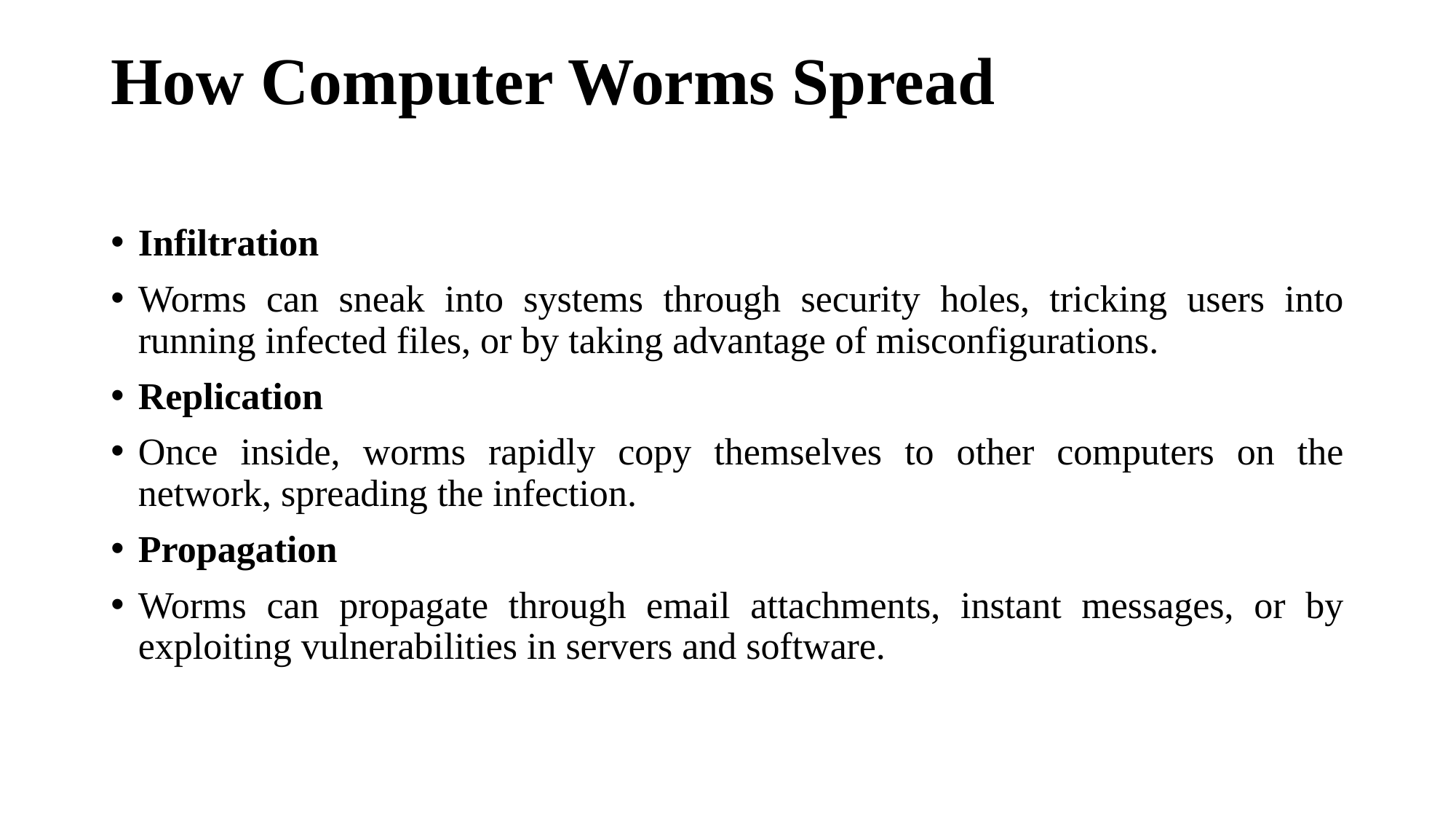

# How Computer Worms Spread
Infiltration
Worms can sneak into systems through security holes, tricking users into running infected files, or by taking advantage of misconfigurations.
Replication
Once inside, worms rapidly copy themselves to other computers on the network, spreading the infection.
Propagation
Worms can propagate through email attachments, instant messages, or by exploiting vulnerabilities in servers and software.